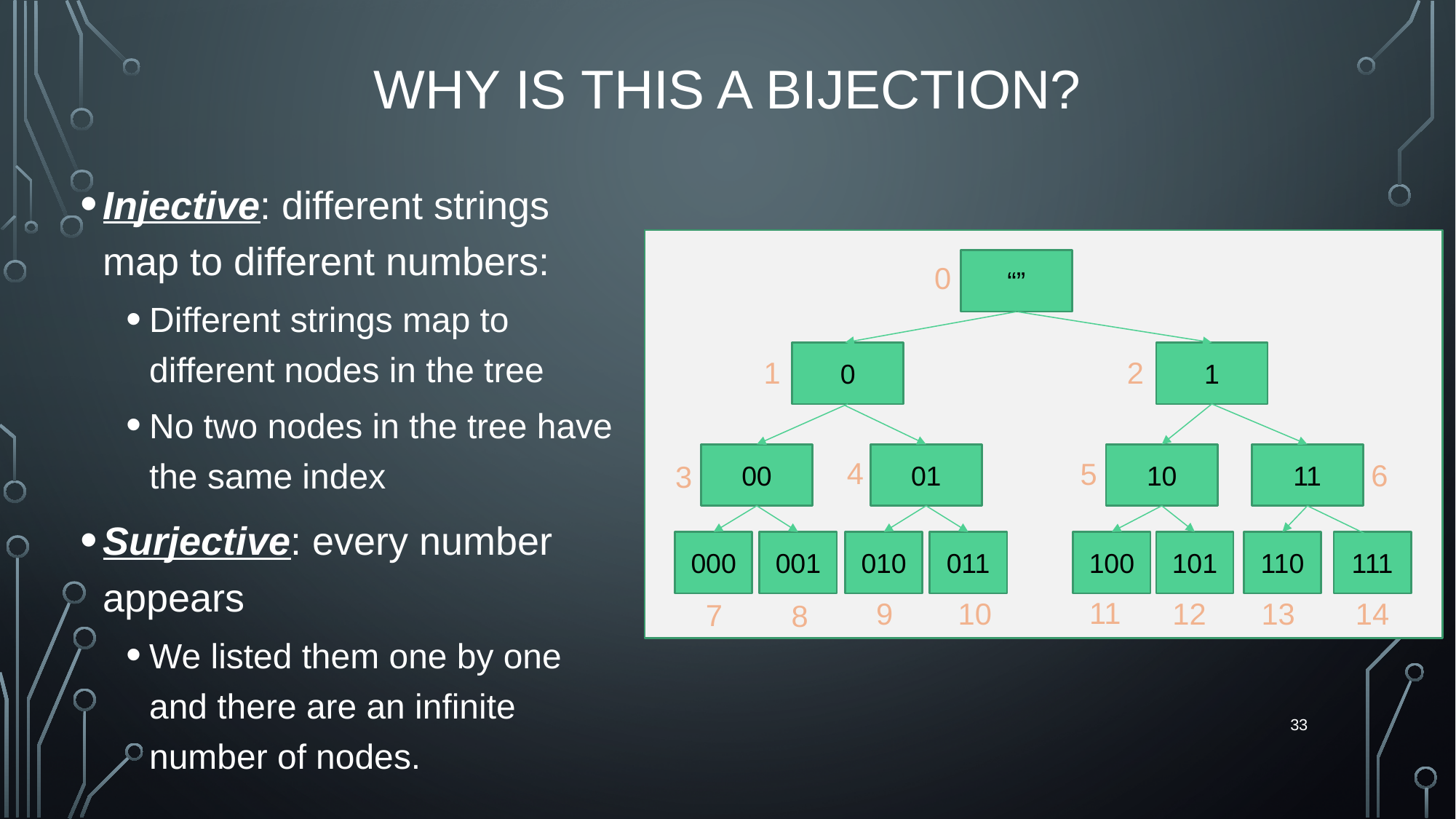

# Why is this a bijection?
Injective: different strings map to different numbers:
Different strings map to different nodes in the tree
No two nodes in the tree have the same index
Surjective: every number appears
We listed them one by one and there are an infinite number of nodes.

“”
0
0
1
2
1
10
11
01
00
4
5
6
3
100
101
110
111
000
001
010
011
11
9
10
12
13
14
7
8
33